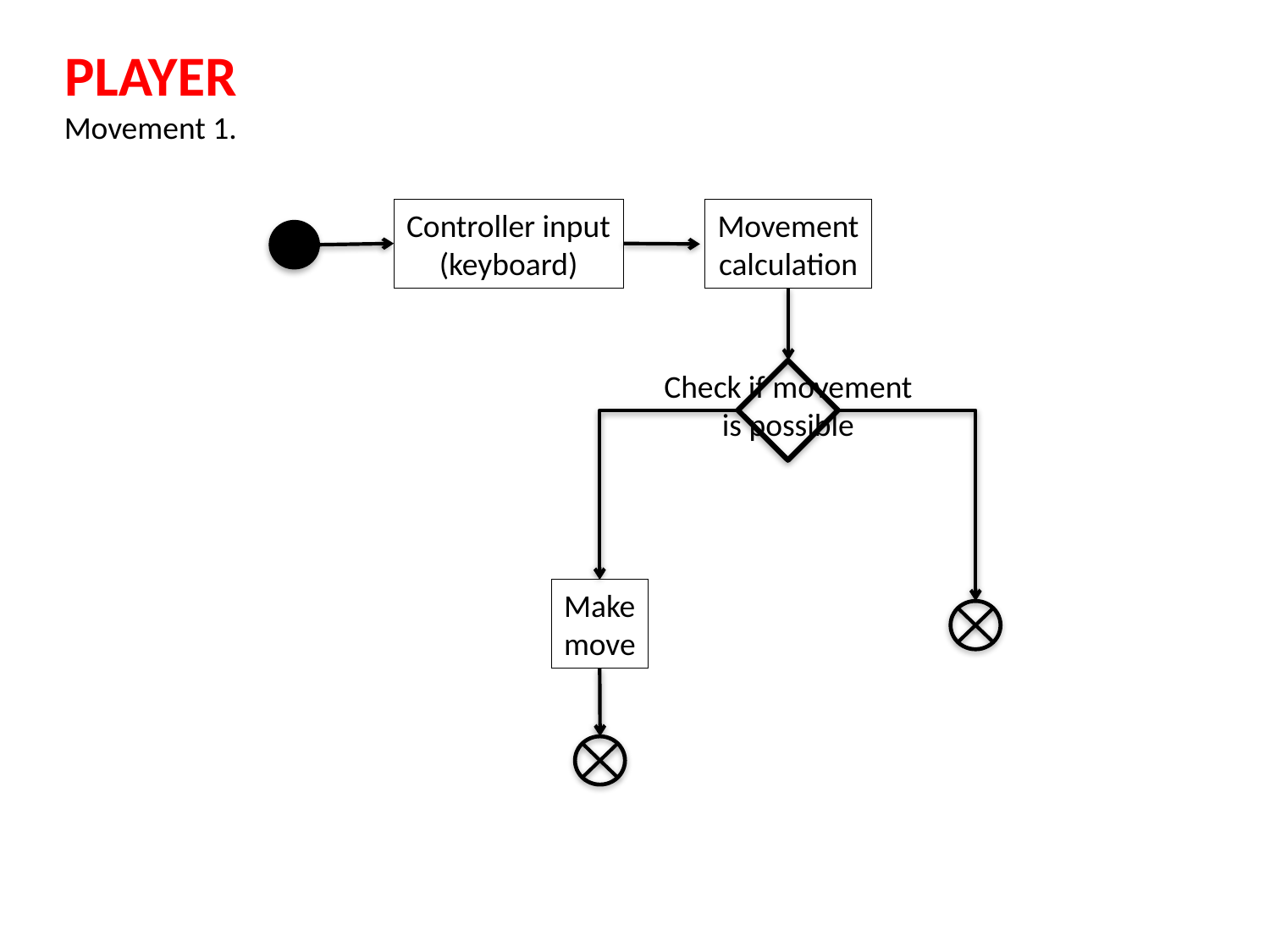

PLAYER
Movement 1.
Controller input
(keyboard)
Movement
calculation

Check if movement
is possible

Make
move